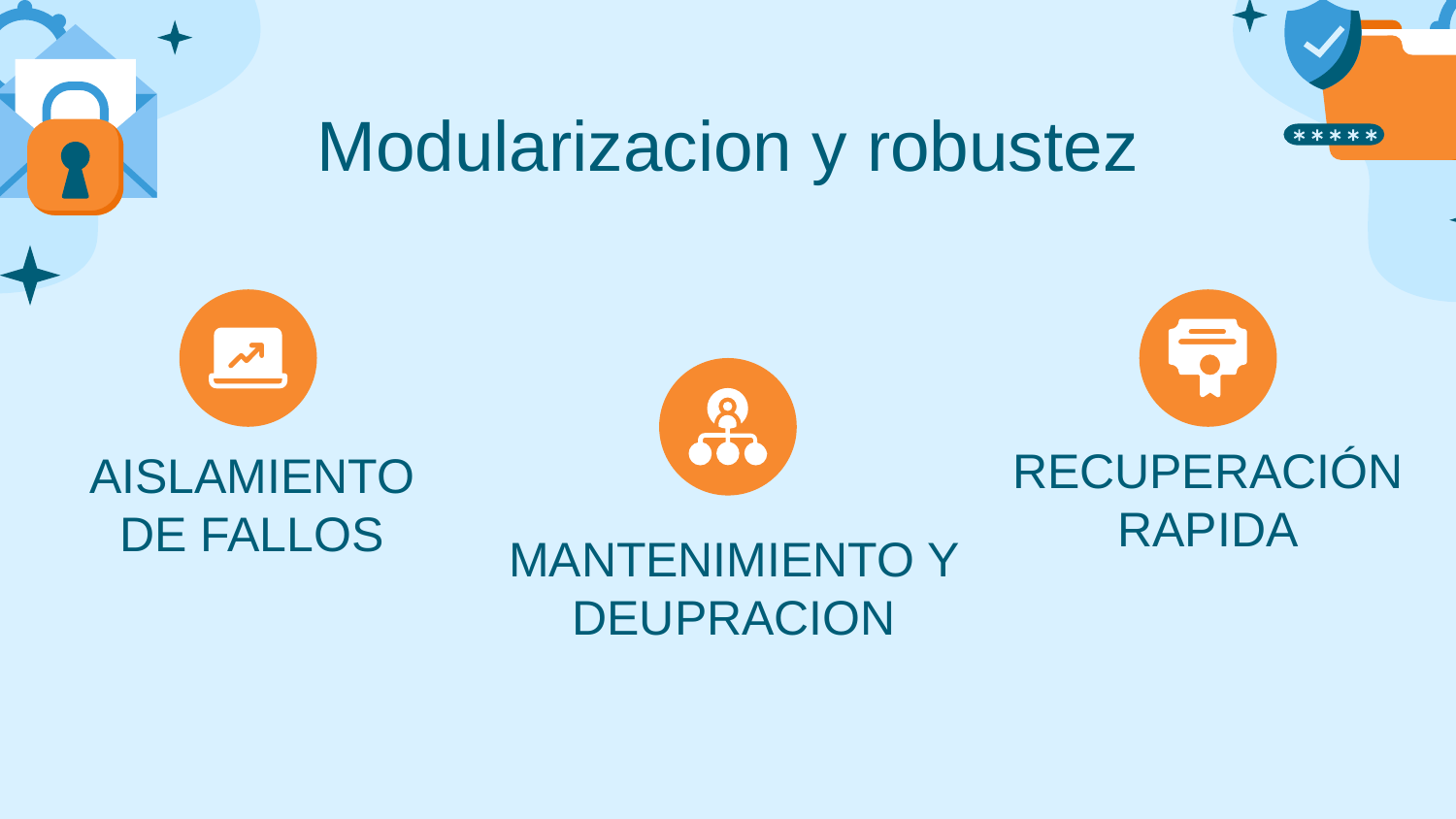

Modularizacion y robustez

RECUPERACIÓN RAPIDA
# AISLAMIENTO DE FALLOS
MANTENIMIENTO Y DEUPRACION